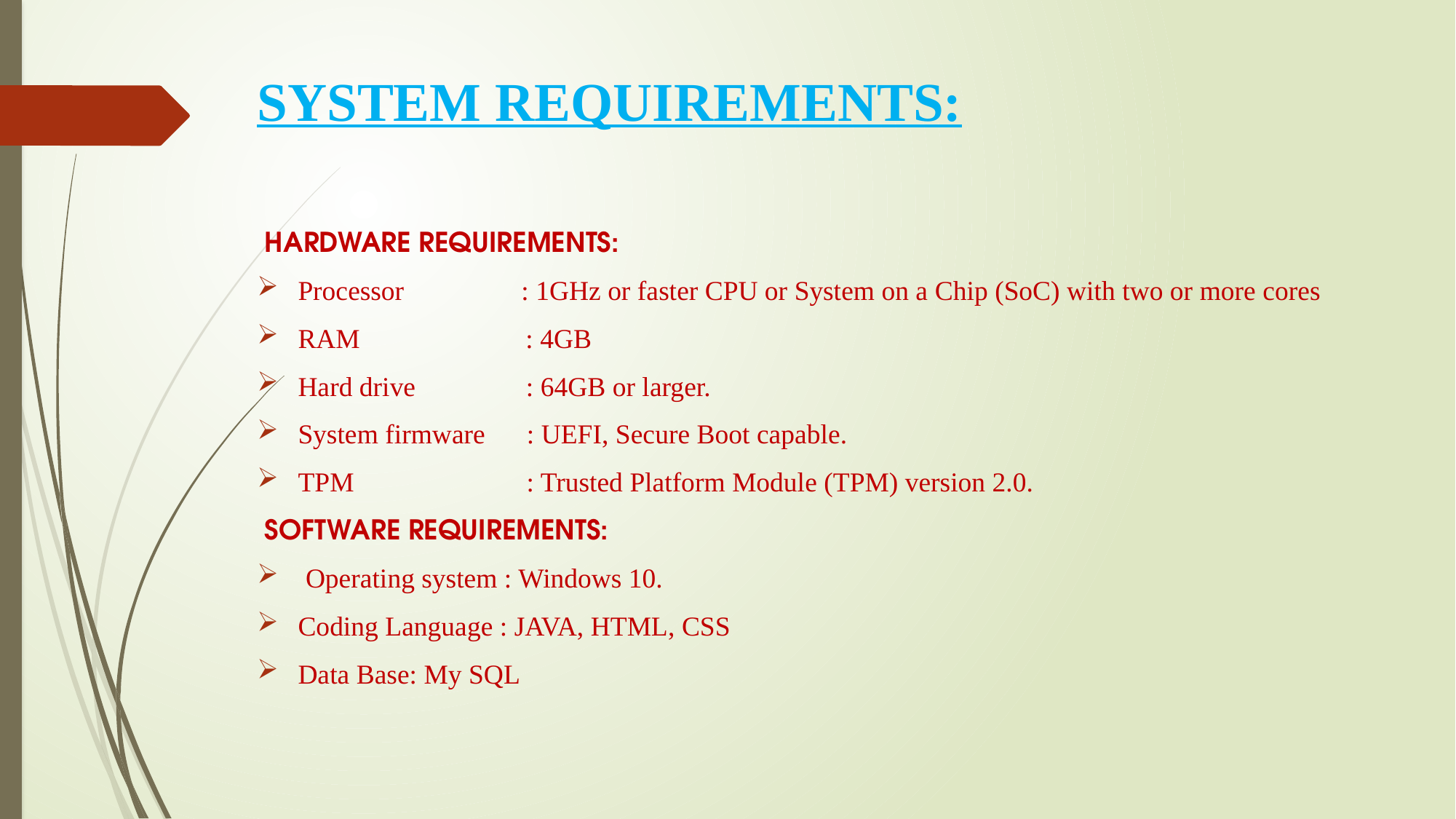

# SYSTEM REQUIREMENTS:
 HARDWARE REQUIREMENTS:
Processor                 : 1GHz or faster CPU or System on a Chip (SoC) with two or more cores
RAM                        : 4GB
Hard drive                : 64GB or larger.
System firmware      : UEFI, Secure Boot capable.
TPM                         : Trusted Platform Module (TPM) version 2.0.
 SOFTWARE REQUIREMENTS:
 Operating system : Windows 10.
Coding Language : JAVA, HTML, CSS
Data Base: My SQL